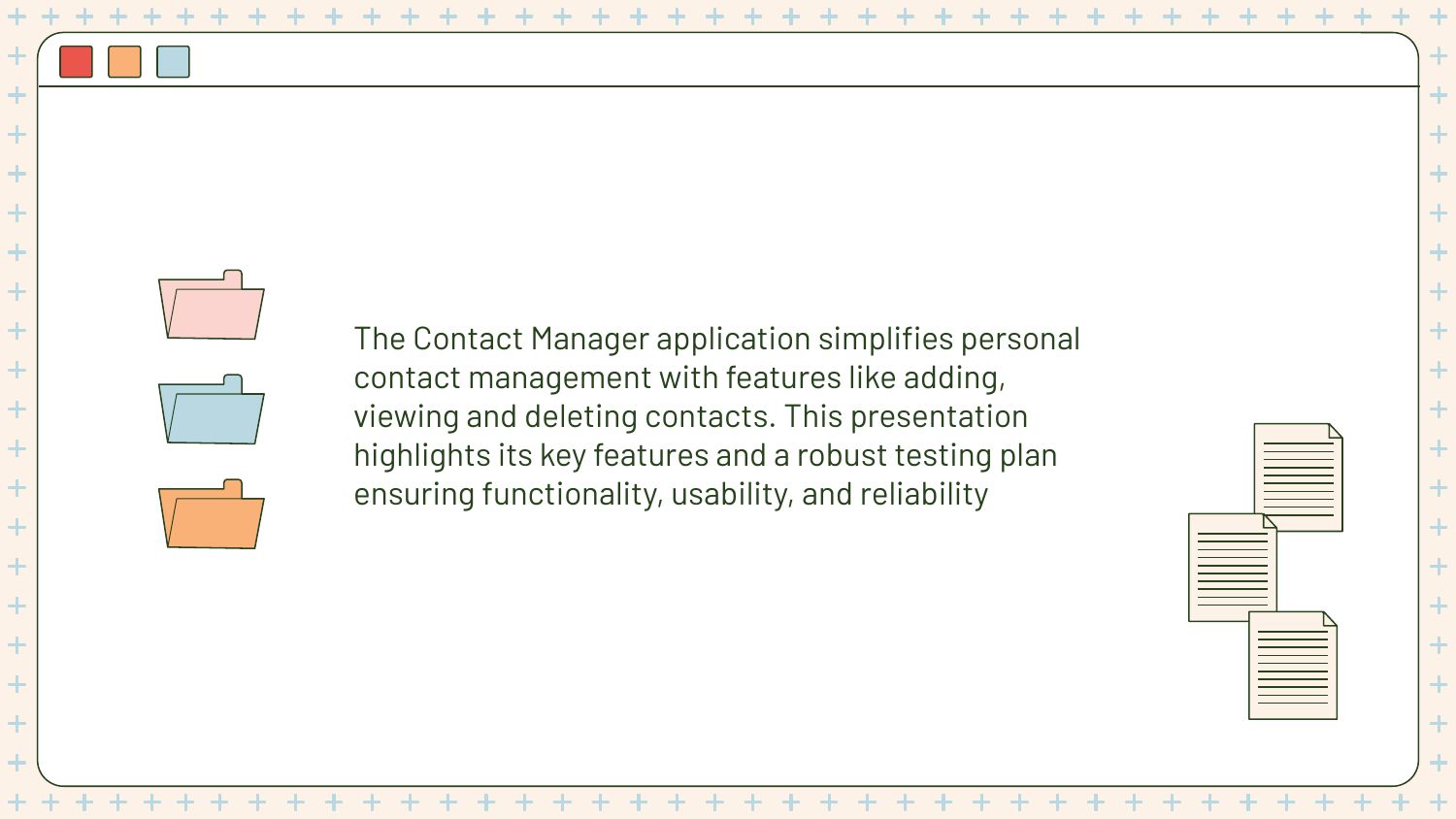

The Contact Manager application simplifies personal contact management with features like adding, viewing and deleting contacts. This presentation highlights its key features and a robust testing plan ensuring functionality, usability, and reliability